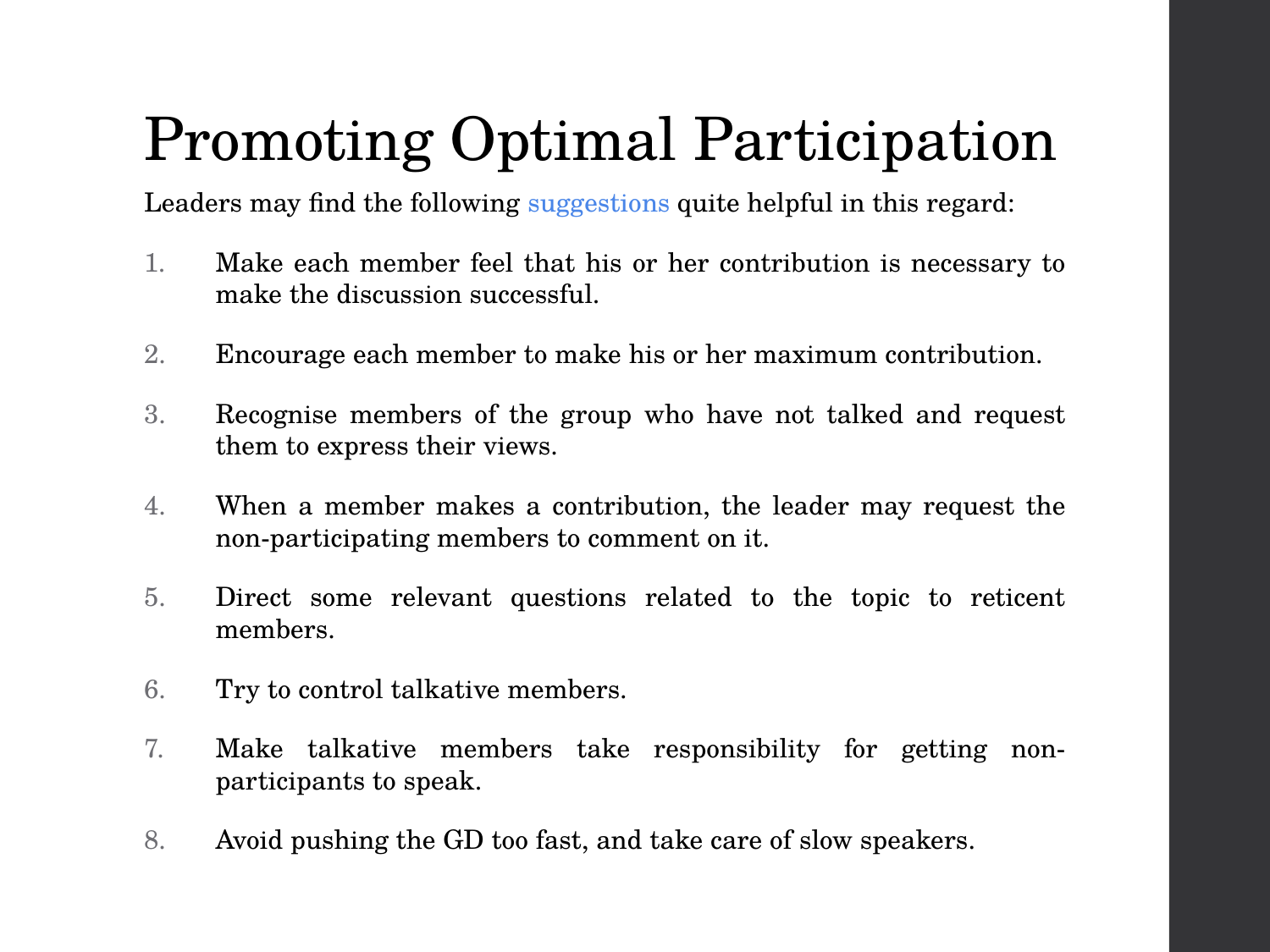

# Promoting Optimal Participation
Leaders may find the following suggestions quite helpful in this regard:
Make each member feel that his or her contribution is necessary to make the discussion successful.
Encourage each member to make his or her maximum contribution.
Recognise members of the group who have not talked and request them to express their views.
When a member makes a contribution, the leader may request the non-participating members to comment on it.
Direct some relevant questions related to the topic to reticent members.
Try to control talkative members.
Make talkative members take responsibility for getting non-participants to speak.
Avoid pushing the GD too fast, and take care of slow speakers.